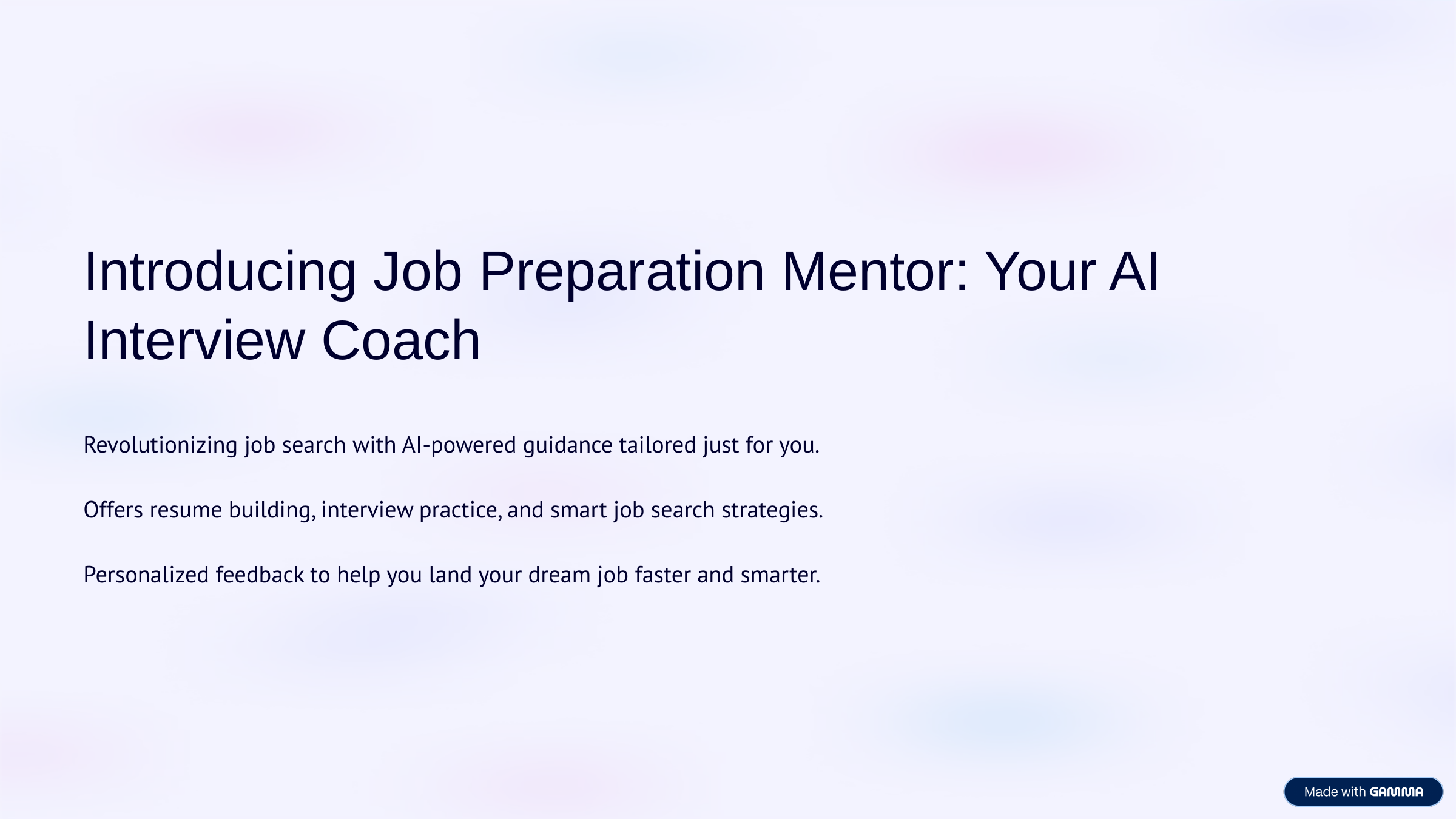

Introducing Job Preparation Mentor: Your AI Interview Coach
Revolutionizing job search with AI-powered guidance tailored just for you.
Offers resume building, interview practice, and smart job search strategies.
Personalized feedback to help you land your dream job faster and smarter.